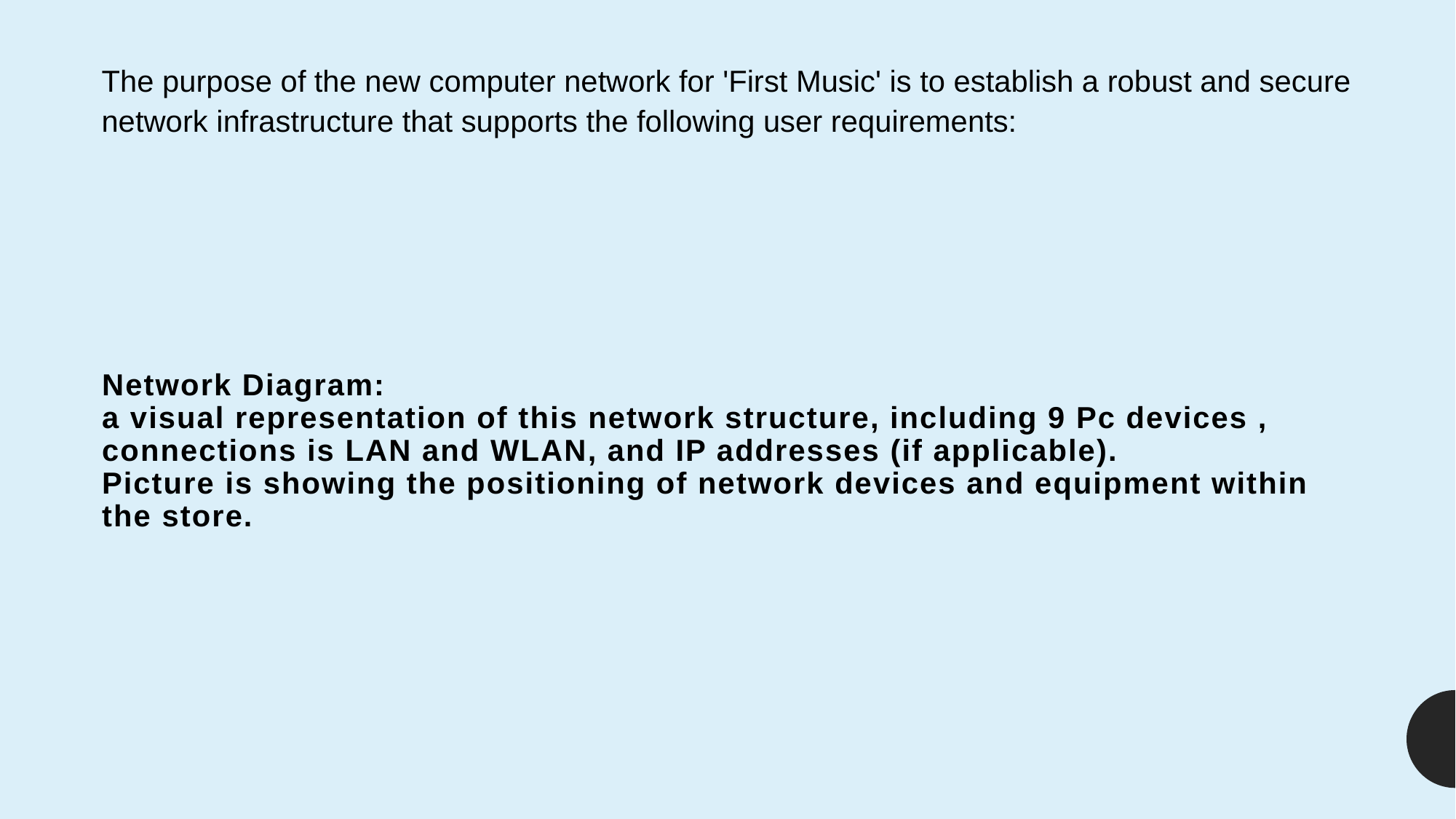

The purpose of the new computer network for 'First Music' is to establish a robust and secure network infrastructure that supports the following user requirements:
# Network Diagram: a visual representation of this network structure, including 9 Pc devices , connections is LAN and WLAN, and IP addresses (if applicable). Picture is showing the positioning of network devices and equipment within the store.